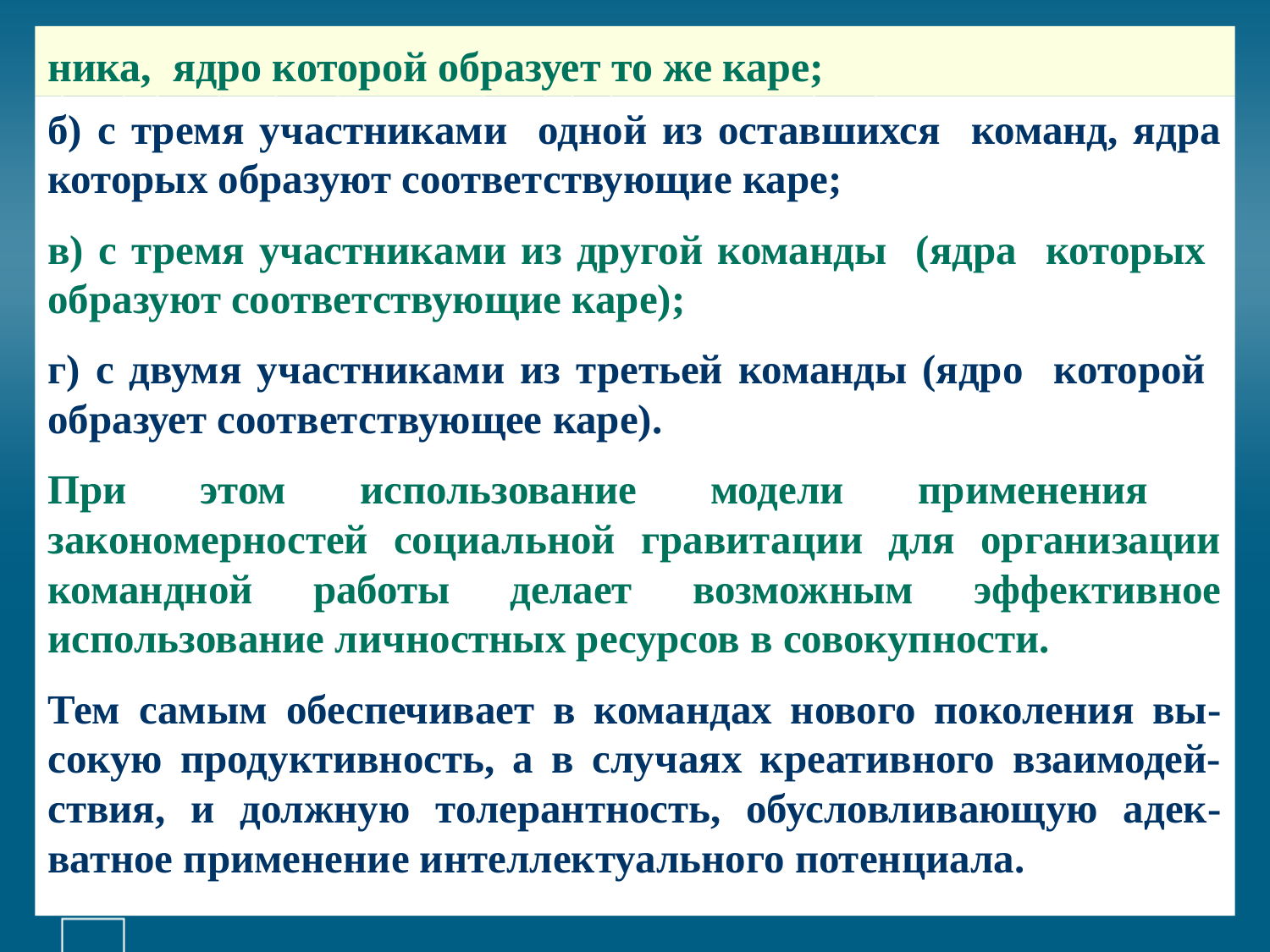

# ника,  ядро которой образует то же каре;
б) с тремя участниками  одной из оставшихся  команд, ядра которых образуют соответствующие каре;
в) с тремя участниками из другой команды  (ядра  которых  образуют соответствующие каре);
г) с двумя участниками из третьей команды (ядро  которой  образует соответствующее каре).
При этом использование модели применения  закономерностей социальной гравитации для организации командной работы делает возможным эффективное использование личностных ресурсов в совокупности.
Тем самым обеспечивает в командах нового поколения вы-сокую продуктивность, а в случаях креативного взаимодей-ствия, и должную толерантность, обусловливающую адек-ватное применение интеллектуального потенциала.